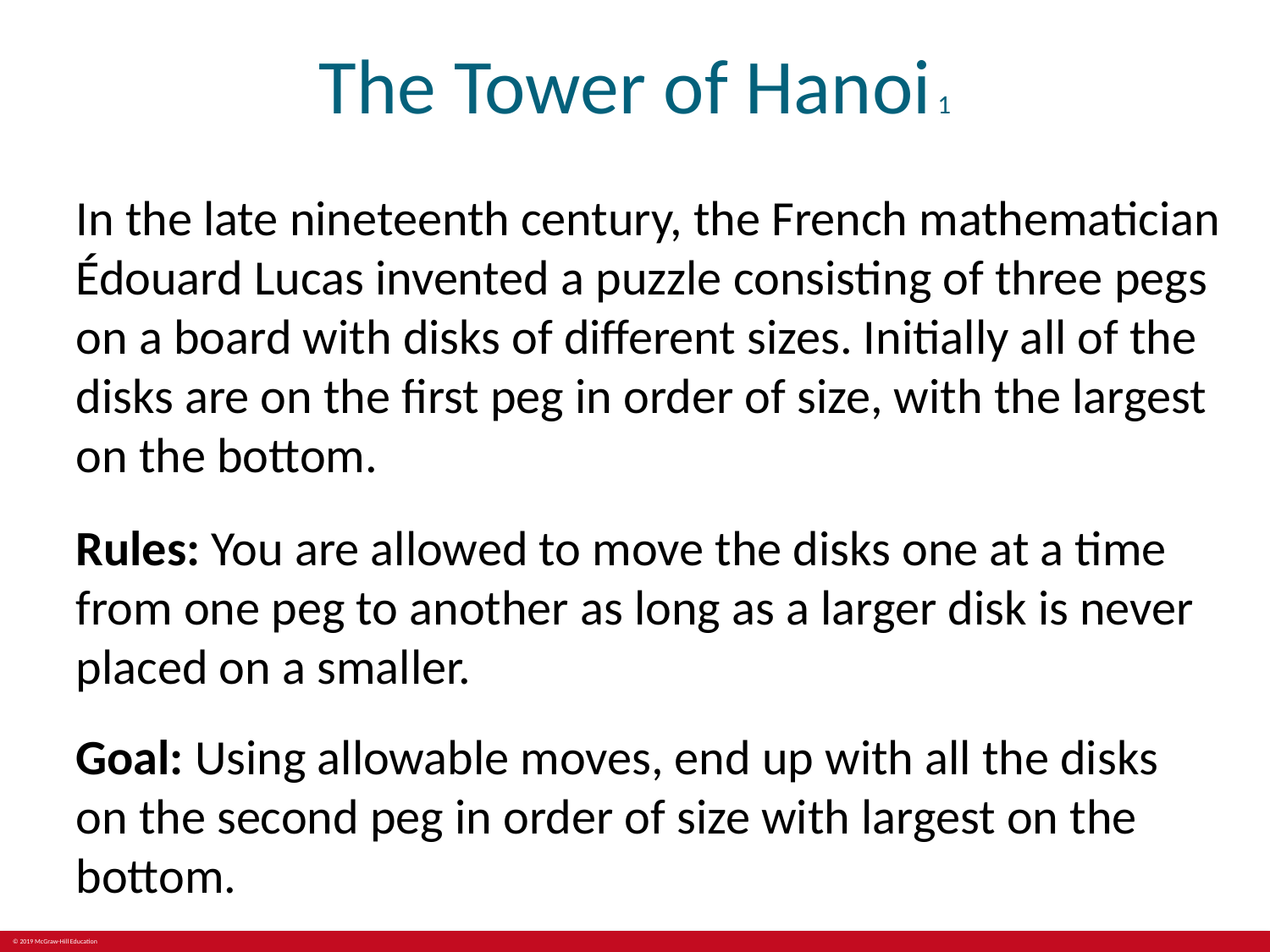

# The Tower of Hanoi 1
In the late nineteenth century, the French mathematician Édouard Lucas invented a puzzle consisting of three pegs on a board with disks of different sizes. Initially all of the disks are on the first peg in order of size, with the largest on the bottom.
Rules: You are allowed to move the disks one at a time from one peg to another as long as a larger disk is never placed on a smaller.
Goal: Using allowable moves, end up with all the disks on the second peg in order of size with largest on the bottom.